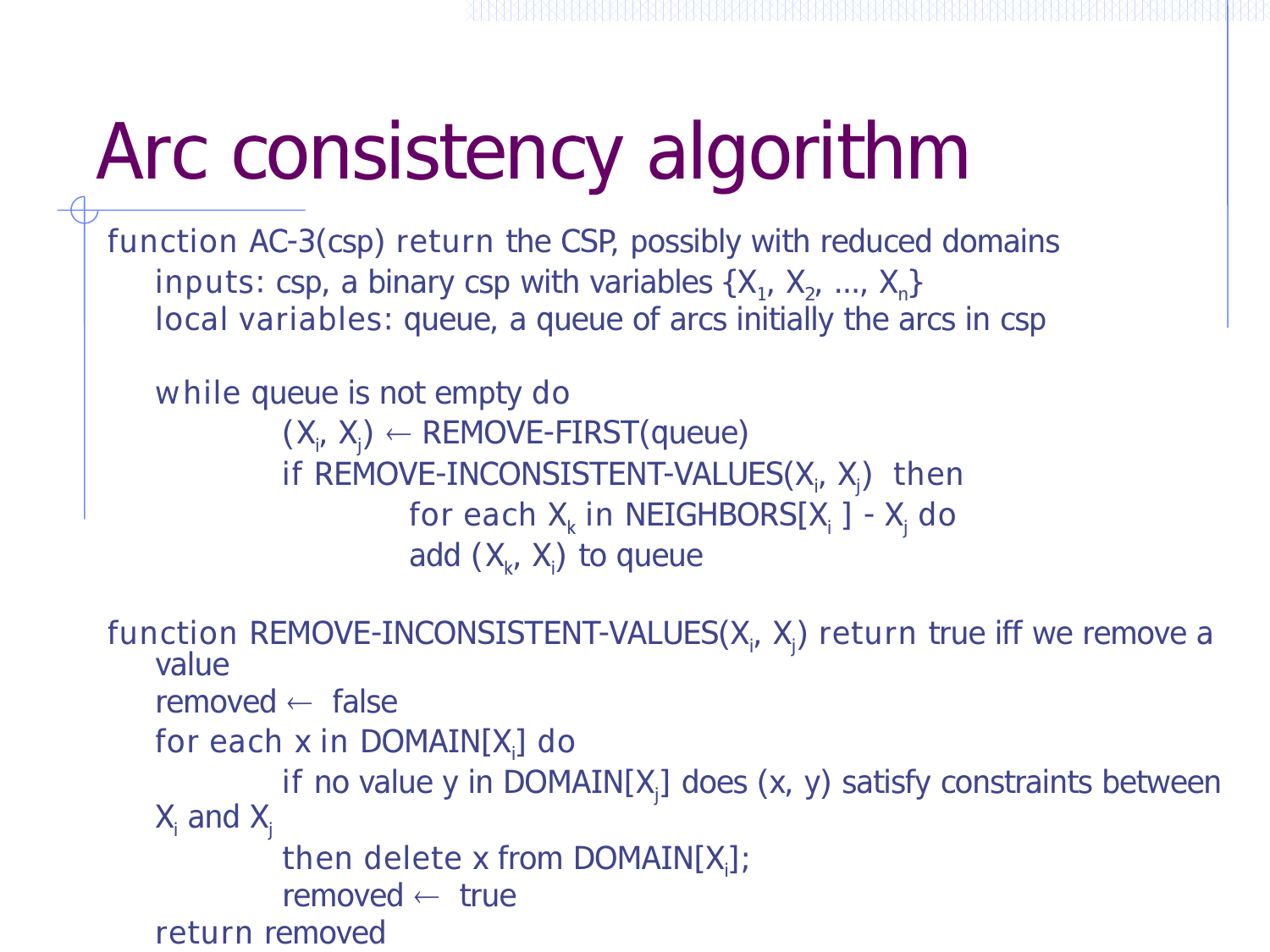

# Arc consistency algorithm
function AC-3(csp) return the CSP, possibly with reduced domains
	inputs: csp, a binary csp with variables {X1, X2, …, Xn}
	local variables: queue, a queue of arcs initially the arcs in csp

	while queue is not empty do
		(Xi, Xj) ← REMOVE-FIRST(queue)
		if REMOVE-INCONSISTENT-VALUES(Xi, Xj)  then
			for each Xk in NEIGHBORS[Xi ] - Xj do
			add (Xk, Xi) to queue

function REMOVE-INCONSISTENT-VALUES(Xi, Xj) return true iff we remove a value
	removed ←  false
	for each x in DOMAIN[Xi] do
		if no value y in DOMAIN[Xj] does (x, y) satisfy constraints between Xi and Xj
		then delete x from DOMAIN[Xi];
		removed ←  true
	return removed